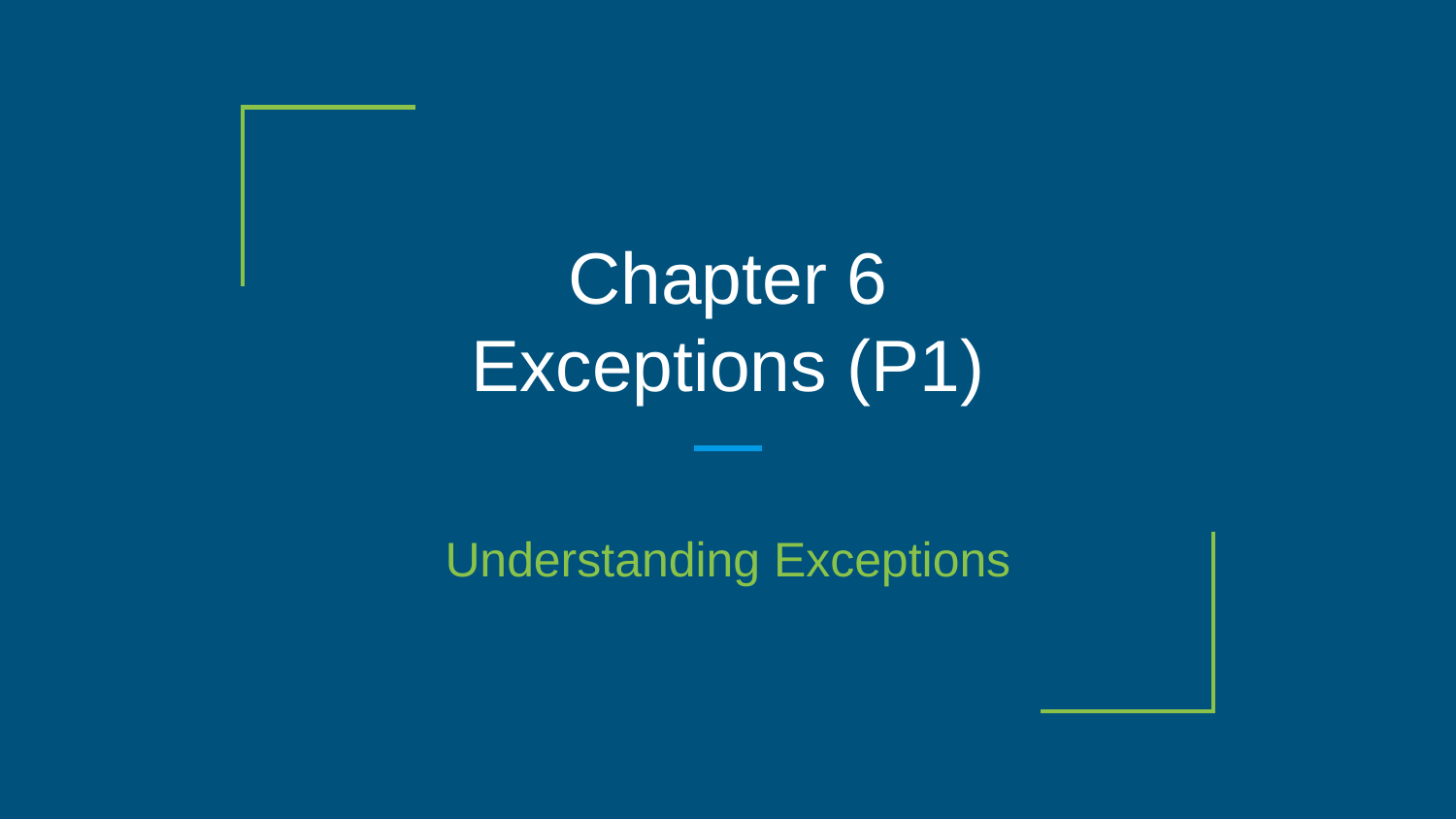

# Chapter 6
Exceptions (P1)
Understanding Exceptions